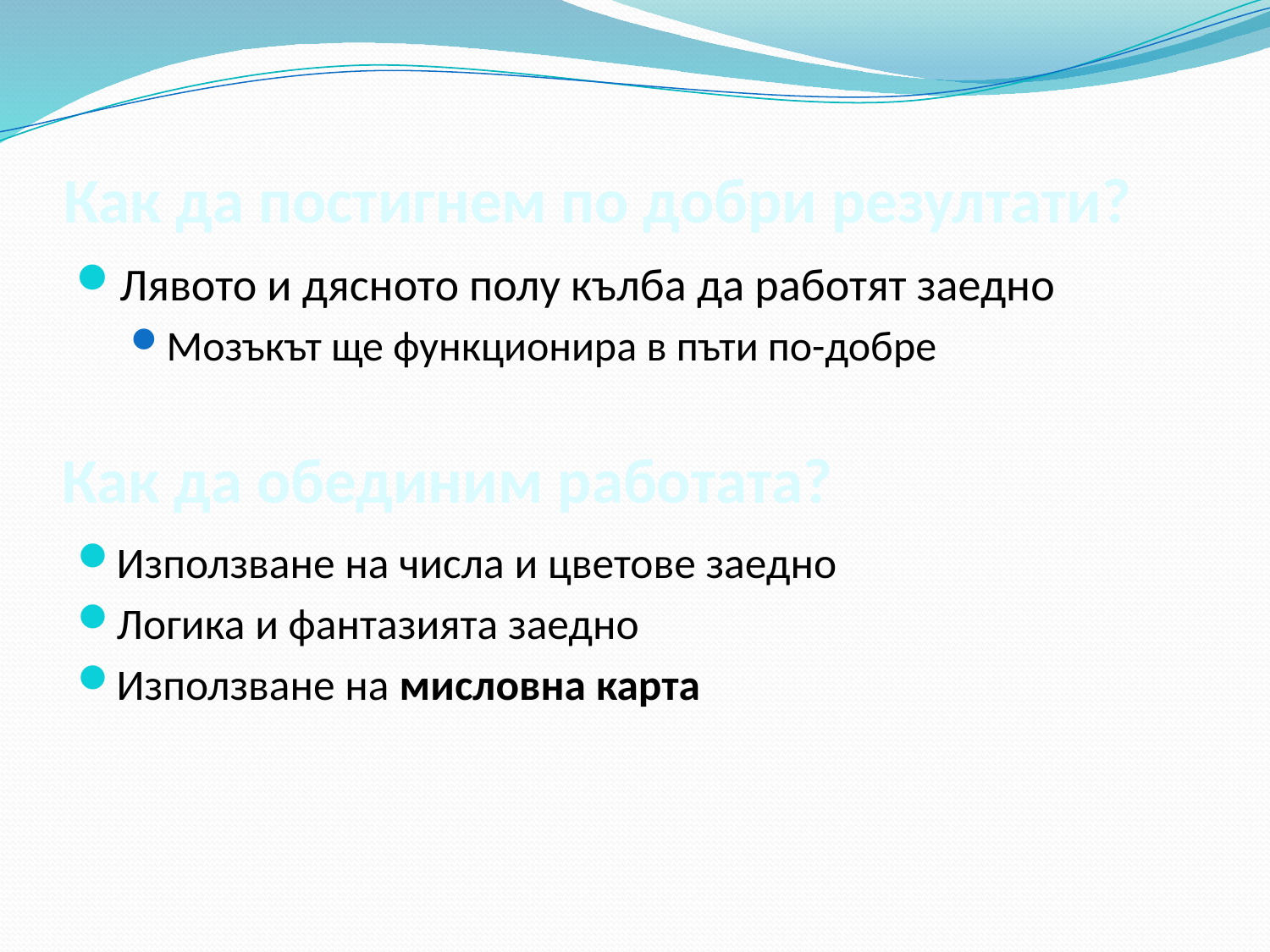

# Как да постигнем по добри резултати?
Лявото и дясното полу кълба да работят заедно
Мозъкът ще функционира в пъти по-добре
Как да обединим работата?
Използване на числа и цветове заедно
Логика и фантазията заедно
Използване на мисловна карта